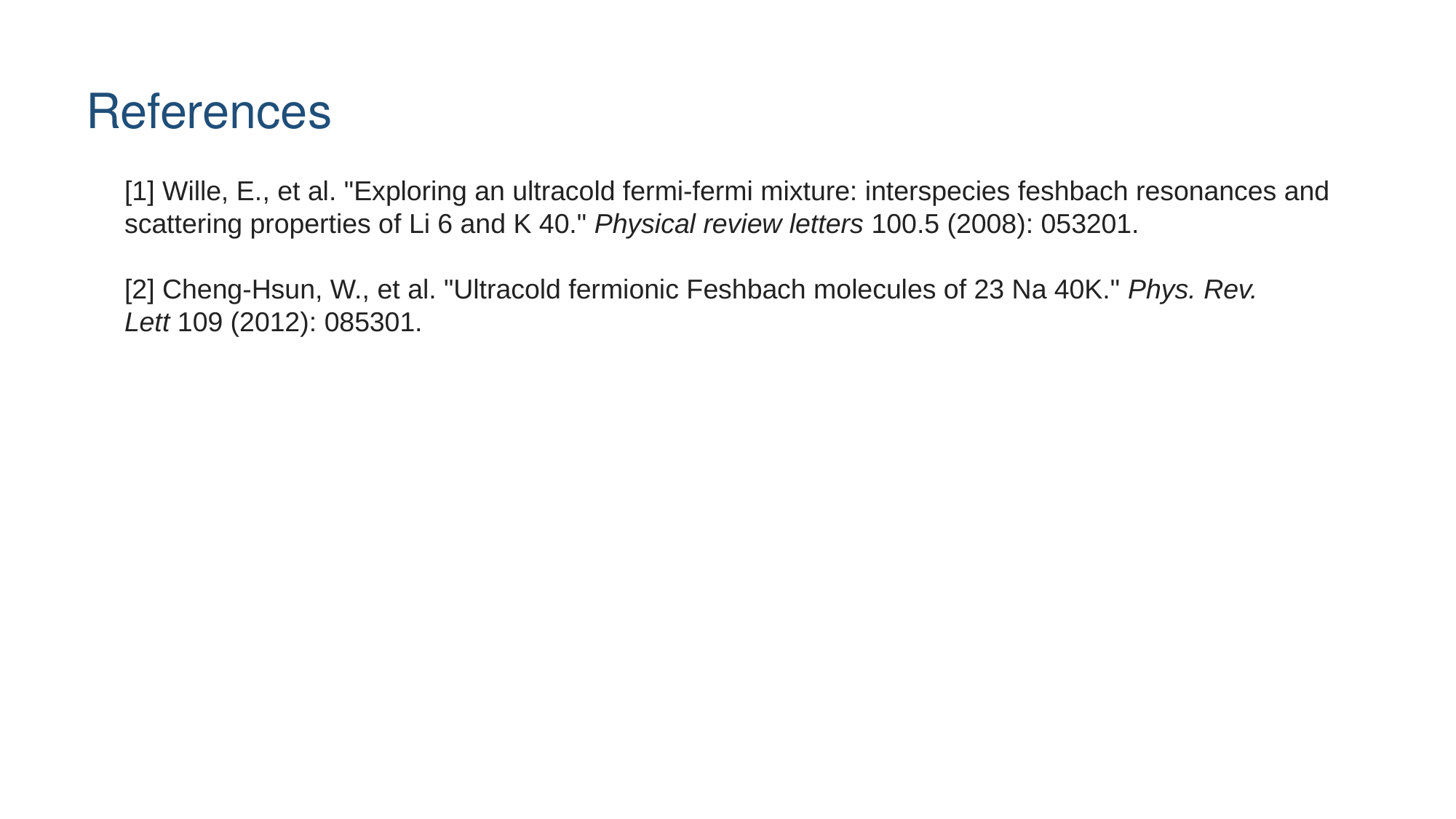

# References
[1] Wille, E., et al. "Exploring an ultracold fermi-fermi mixture: interspecies feshbach resonances and scattering properties of Li 6 and K 40." Physical review letters 100.5 (2008): 053201.

[2] Cheng-Hsun, W., et al. "Ultracold fermionic Feshbach molecules of 23 Na 40K." Phys. Rev. Lett 109 (2012): 085301.